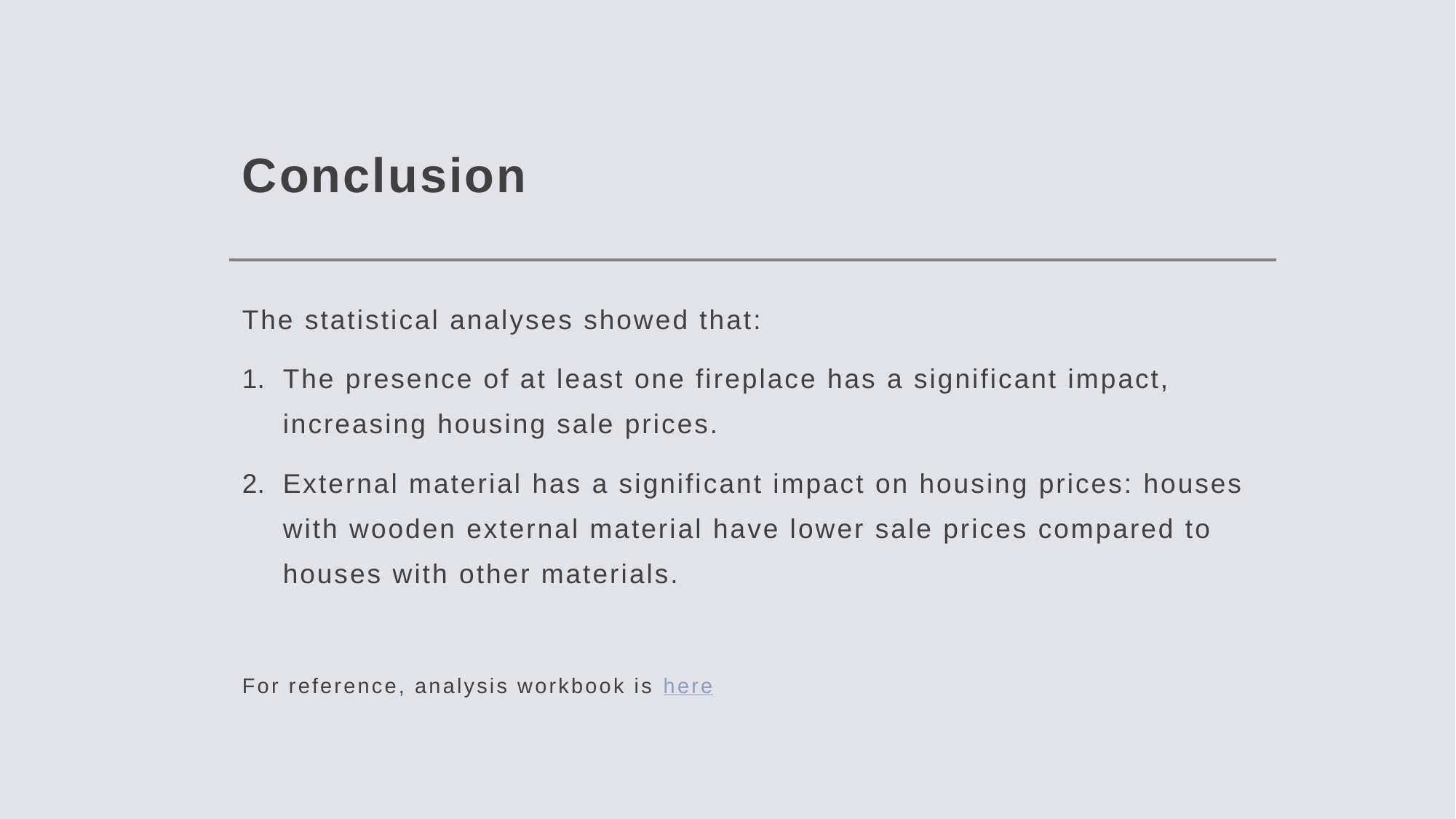

# Conclusion
The statistical analyses showed that:
The presence of at least one fireplace has a significant impact, increasing housing sale prices.
External material has a significant impact on housing prices: houses with wooden external material have lower sale prices compared to houses with other materials.

For reference, analysis workbook is here